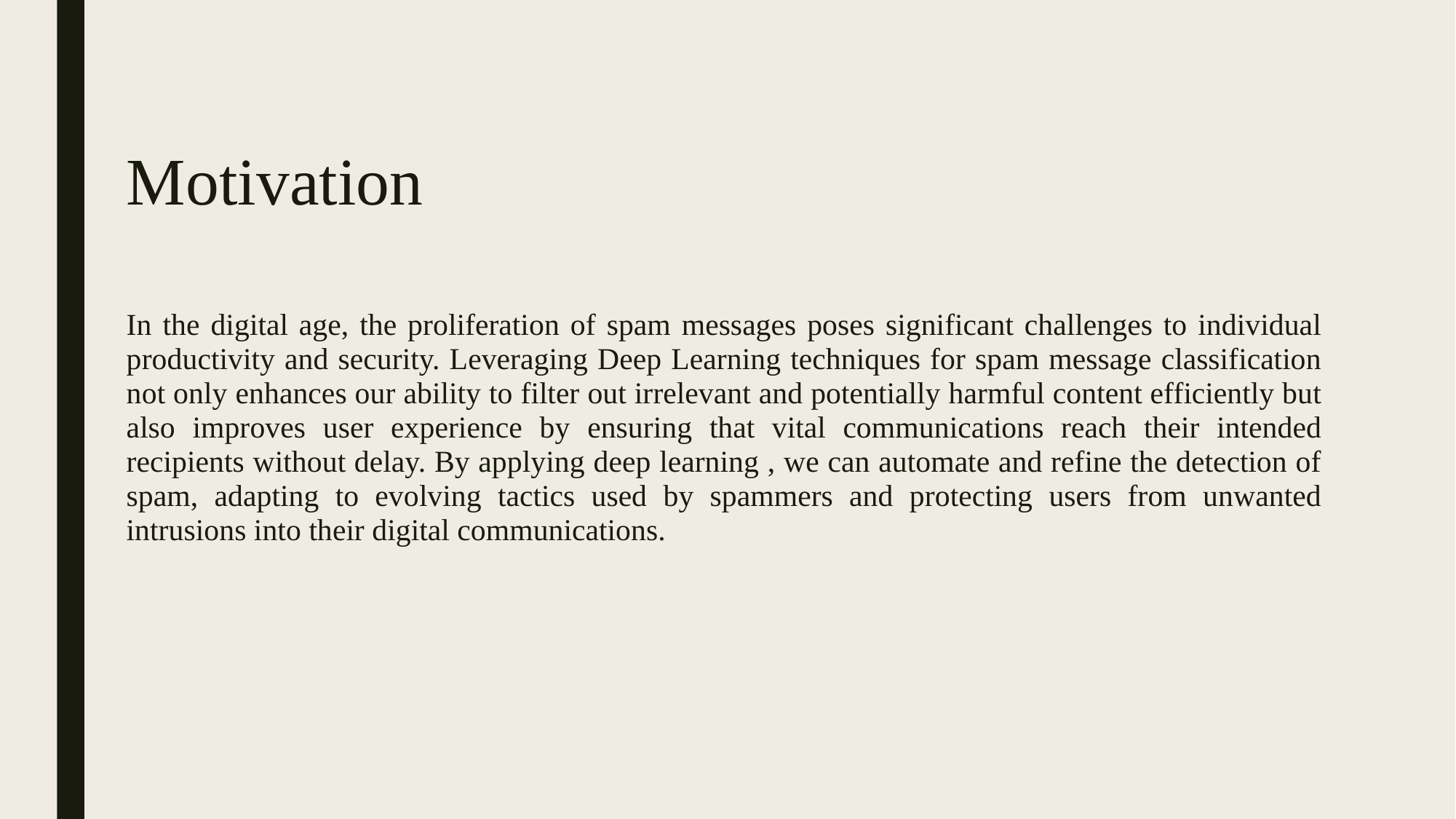

# Motivation

In the digital age, the proliferation of spam messages poses significant challenges to individual productivity and security. Leveraging Deep Learning techniques for spam message classification not only enhances our ability to filter out irrelevant and potentially harmful content efficiently but also improves user experience by ensuring that vital communications reach their intended recipients without delay. By applying deep learning , we can automate and refine the detection of spam, adapting to evolving tactics used by spammers and protecting users from unwanted intrusions into their digital communications.